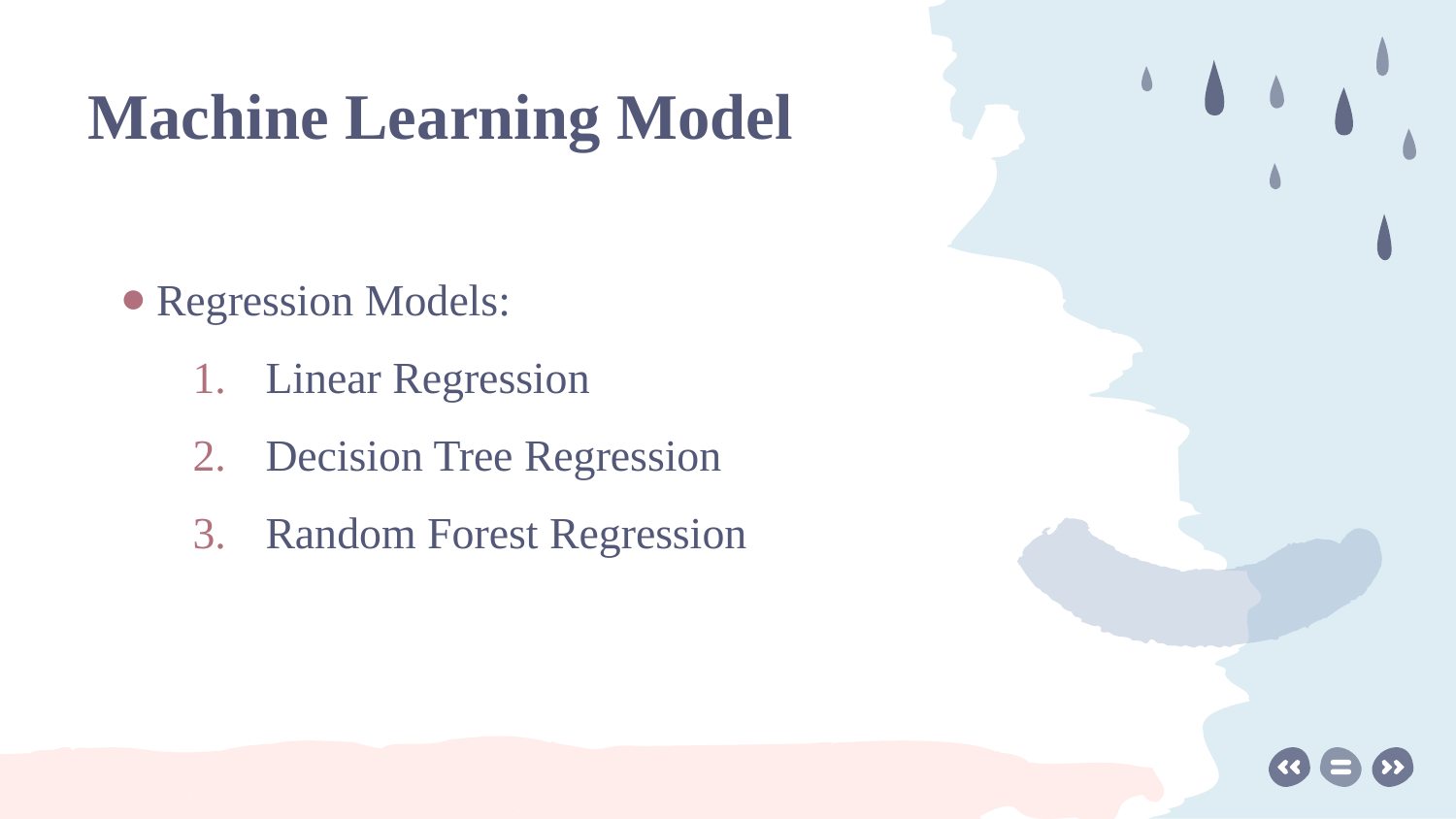

# Machine Learning Model
Regression Models:
Linear Regression
Decision Tree Regression
Random Forest Regression